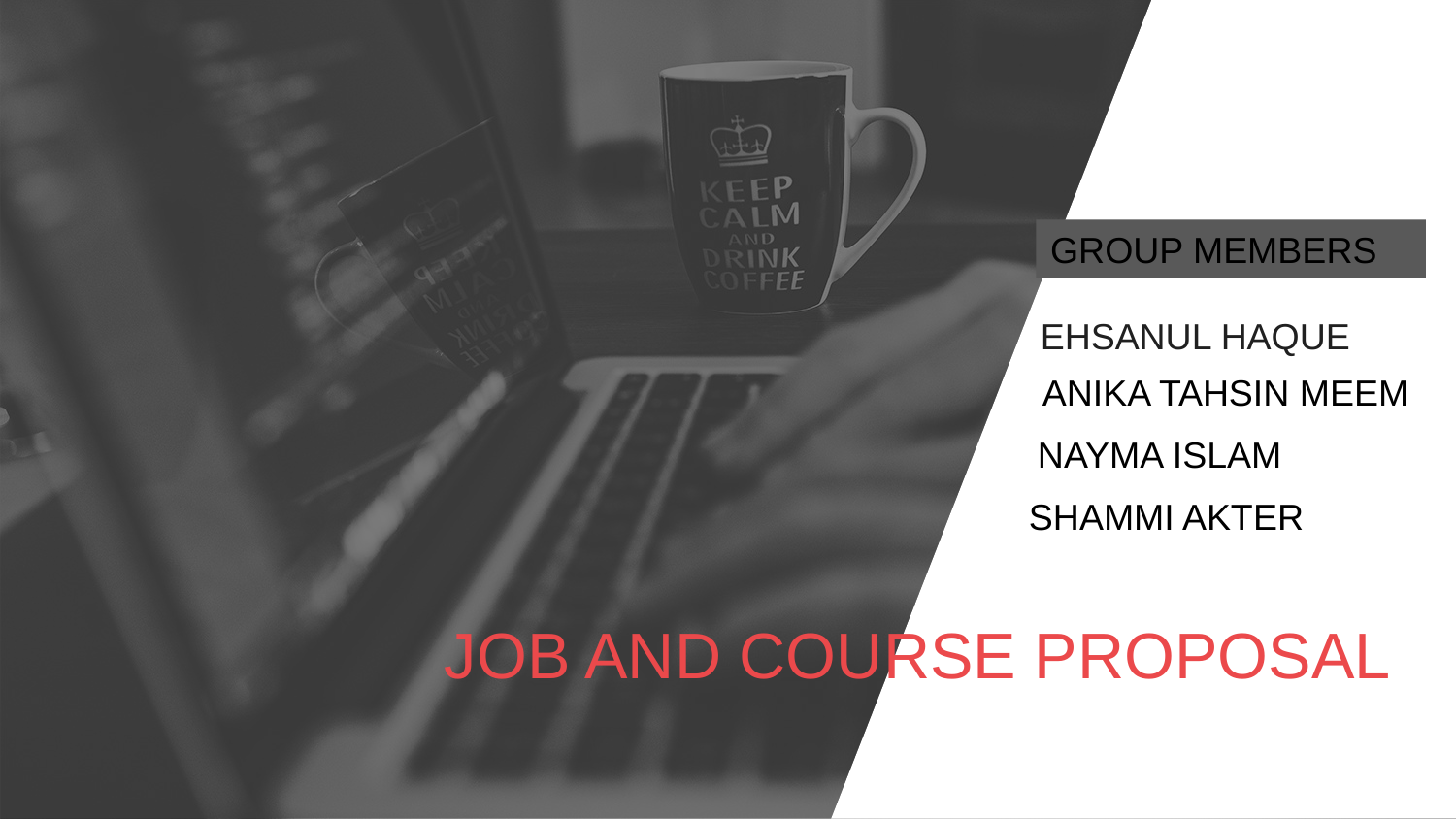

GROUP MEMBERS
EHSANUL HAQUE
ANIKA TAHSIN MEEM
NAYMA ISLAM
SHAMMI AKTER
JOB AND COURSE PROPOSAL